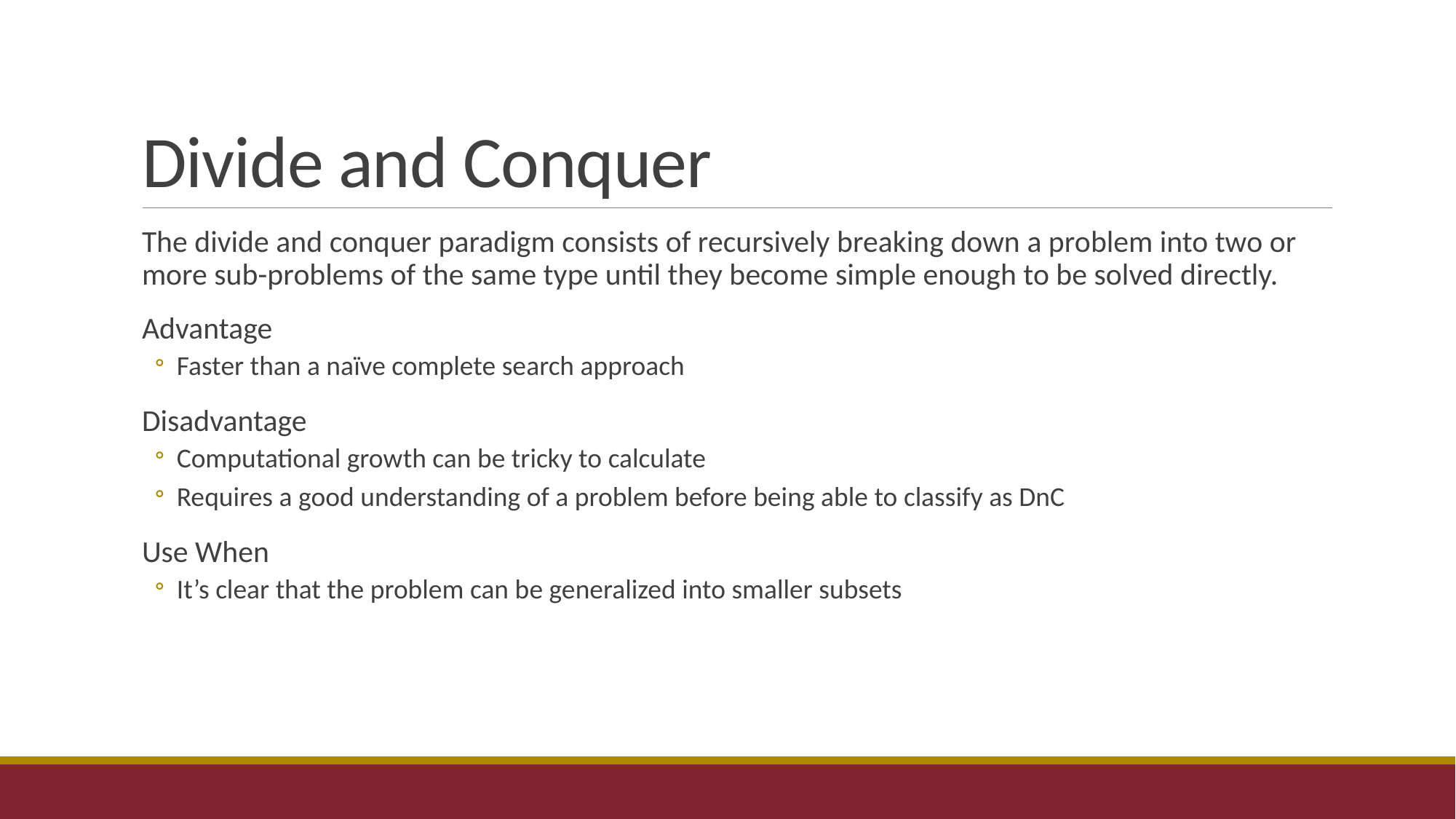

# Divide and Conquer
The divide and conquer paradigm consists of recursively breaking down a problem into two or more sub-problems of the same type until they become simple enough to be solved directly.
Advantage
Faster than a naïve complete search approach
Disadvantage
Computational growth can be tricky to calculate
Requires a good understanding of a problem before being able to classify as DnC
Use When
It’s clear that the problem can be generalized into smaller subsets